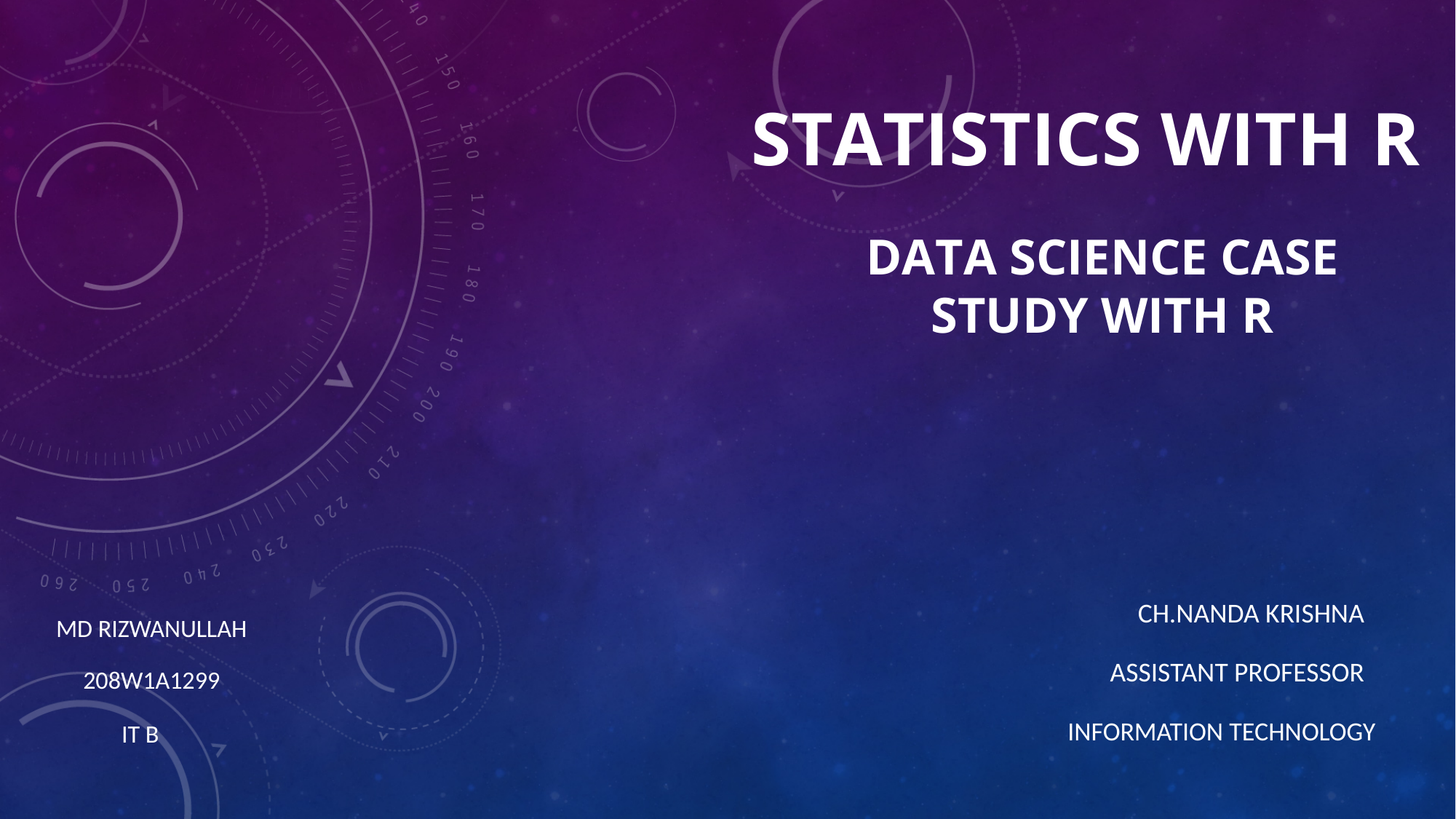

STATISTICS WITH R
# Data Science Case Study WITH R
Ch.Nanda Krishna
MD rizwanullah
Assistant Professor
208W1A1299
Information technology
IT B